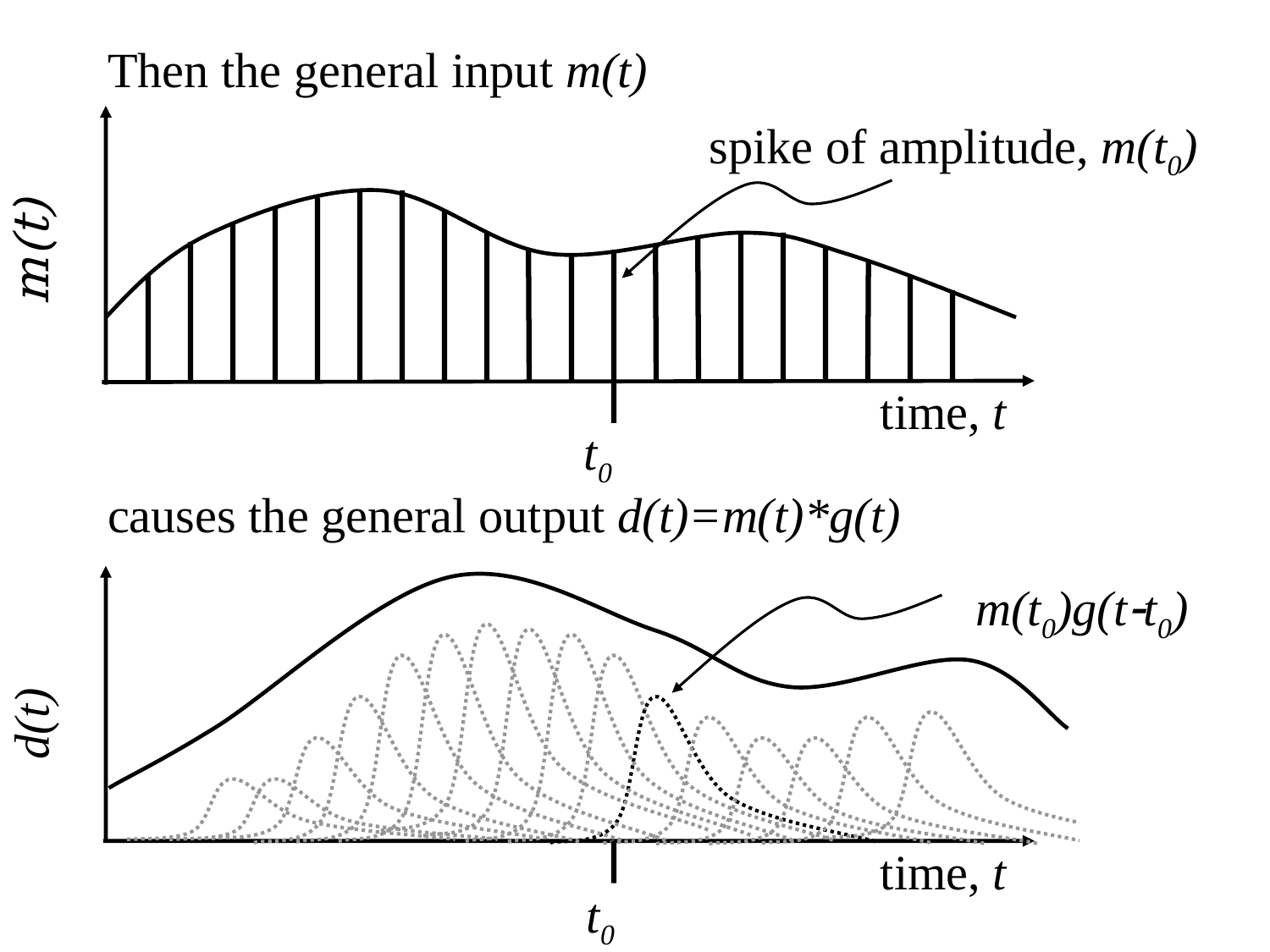

Then the general input m(t)

spike of amplitude, m(t0)
m(t)

time, t
t0
causes the general output d(t)=m(t)*g(t)

m(t0)g(t−t0)

d(t)

time, t
t0